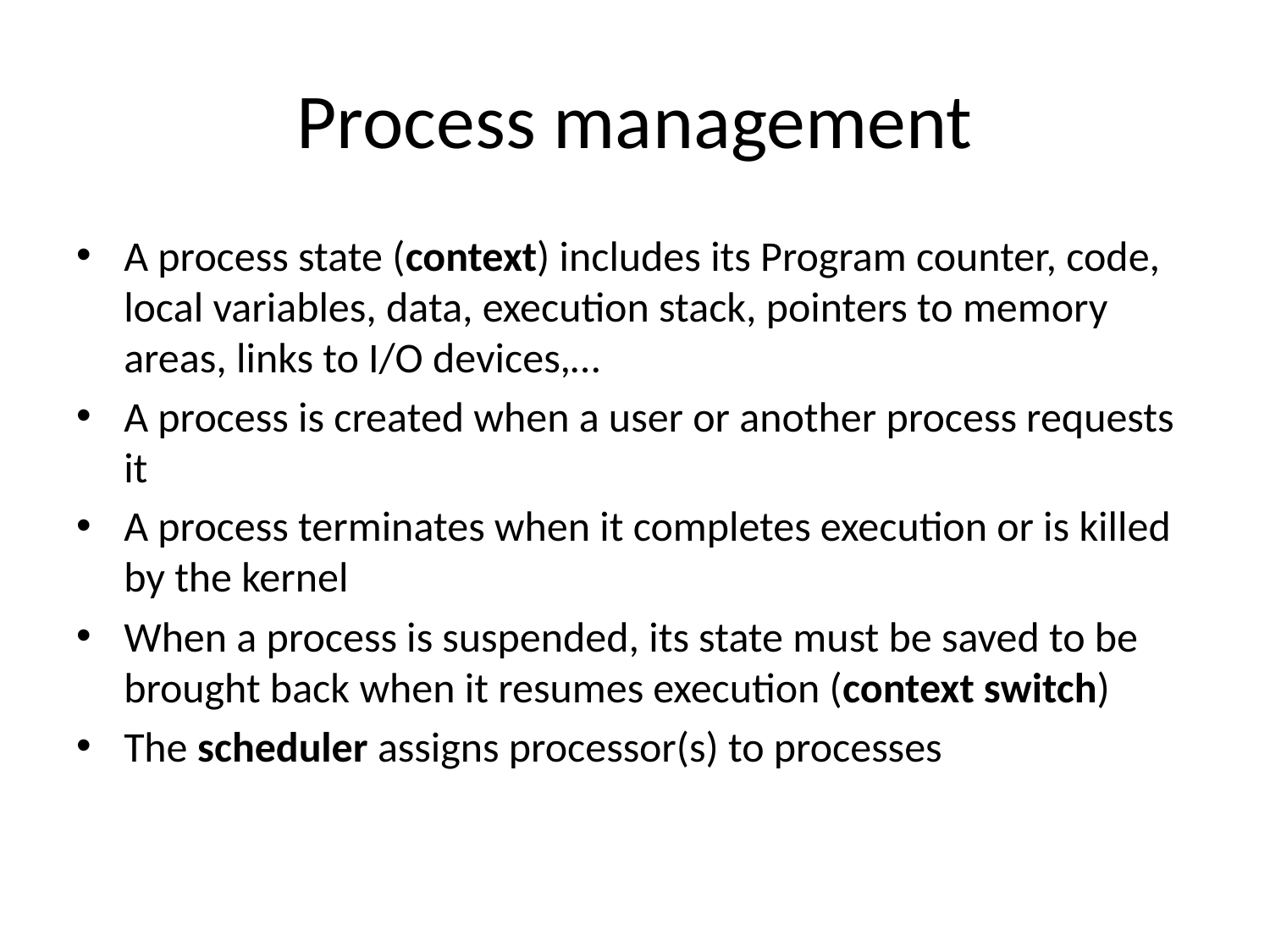

# Process management
A process state (context) includes its Program counter, code, local variables, data, execution stack, pointers to memory areas, links to I/O devices,…
A process is created when a user or another process requests it
A process terminates when it completes execution or is killed by the kernel
When a process is suspended, its state must be saved to be brought back when it resumes execution (context switch)
The scheduler assigns processor(s) to processes